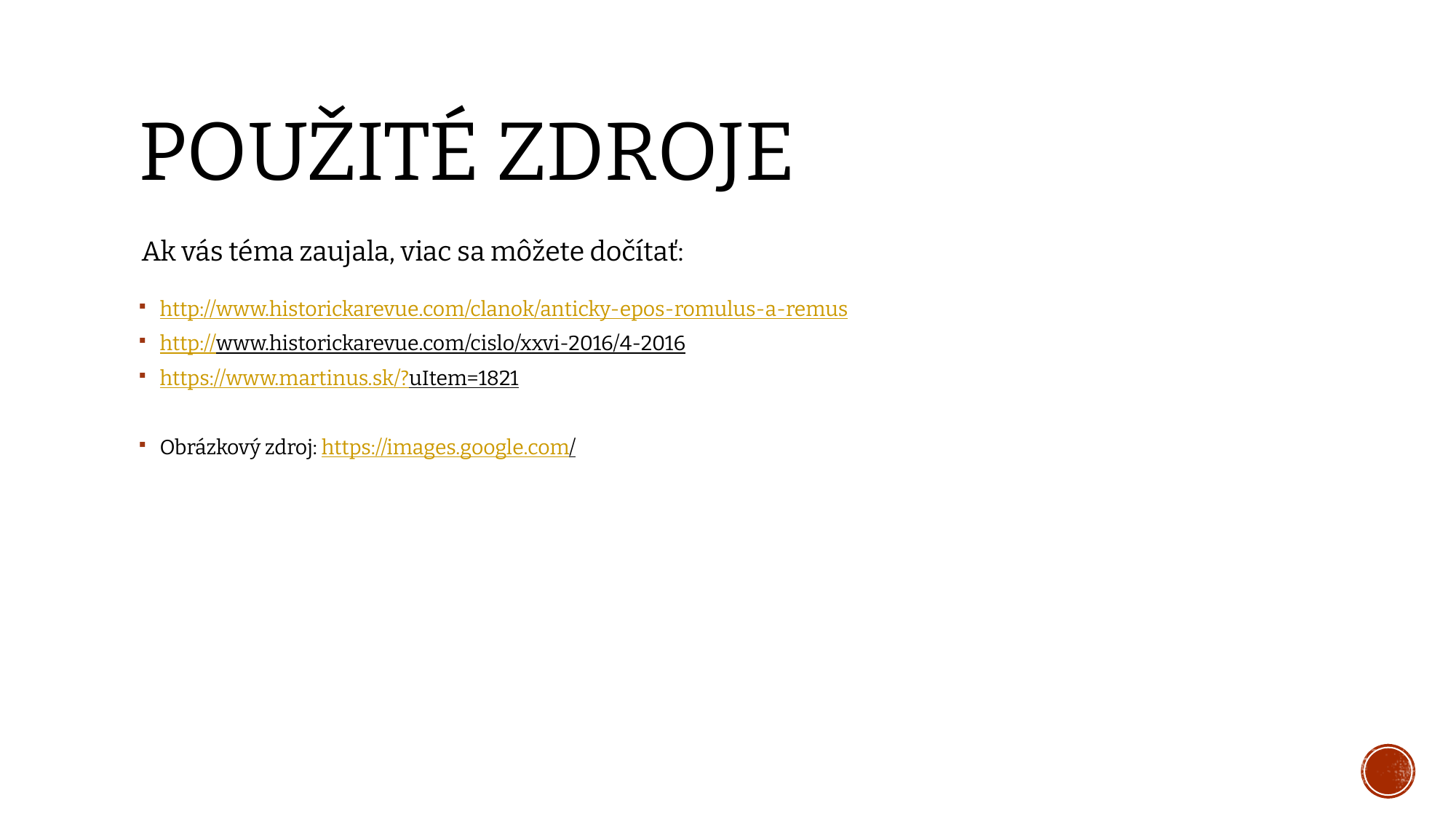

# Použité zdroje
Ak vás téma zaujala, viac sa môžete dočítať:
http://www.historickarevue.com/clanok/anticky-epos-romulus-a-remus
http://www.historickarevue.com/cislo/xxvi-2016/4-2016
https://www.martinus.sk/?uItem=1821

Obrázkový zdroj: https://images.google.com/